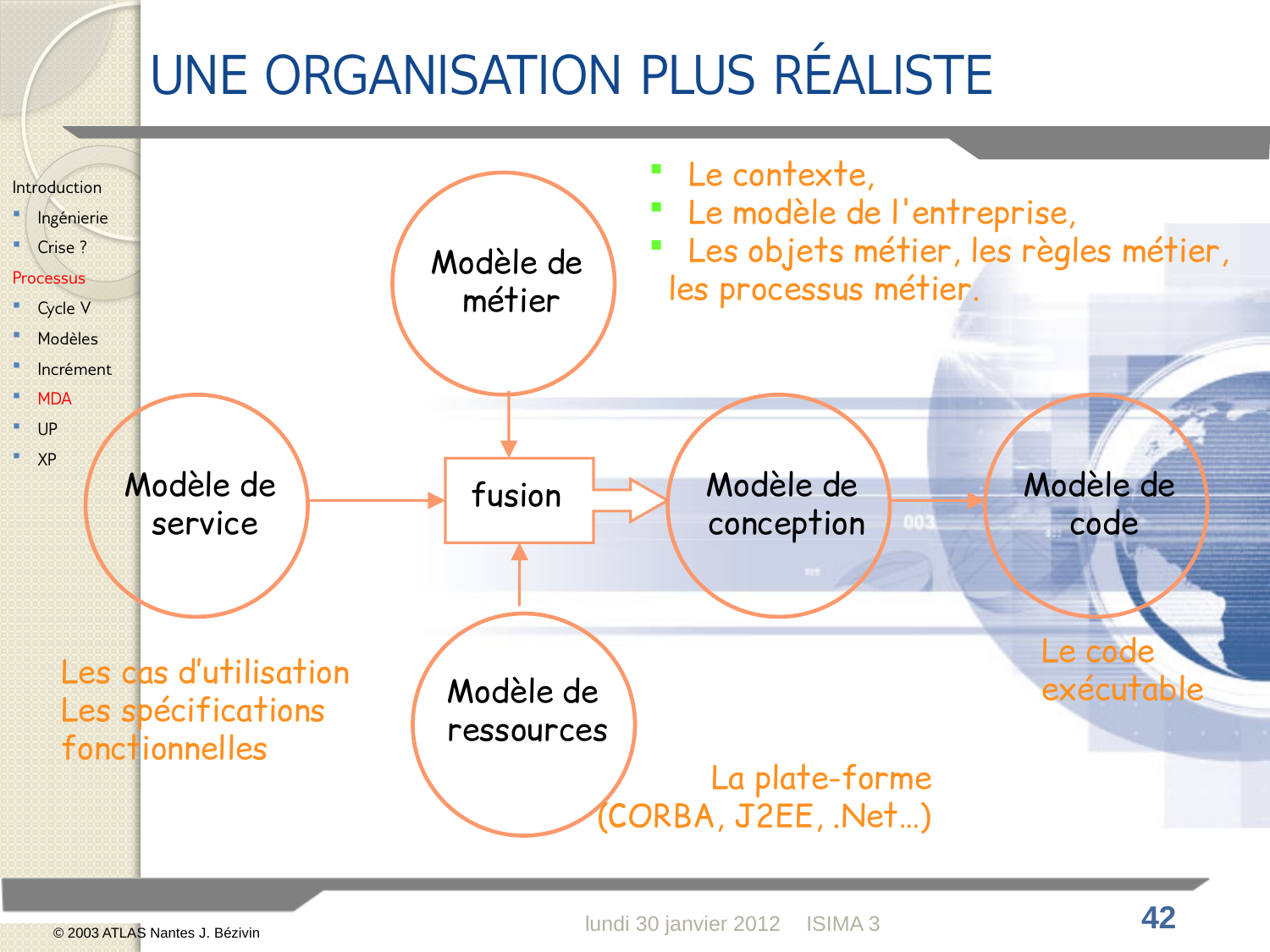

# UNE ORGANISATION PLUS RÉALISTE
 Le contexte,
 Le modèle de l'entreprise,
 Les objets métier, les règles métier,
  les processus métier.
Introduction
Ingénierie
Crise ?
Processus
Cycle V
Modèles
Incrément
MDA
UP
XP

Modèle de
métier

Modèle de
service

Modèle de
conception
Modèle de
code
fusion

Le code
exécutable
Les cas d’utilisation
Les spécifications
fonctionnelles
Modèle de
ressources
La plate-forme
(CORBA, J2EE, .Net…)
lundi 30 janvier 2012
ISIMA 3
© 2003 ATLAS Nantes J. Bézivin